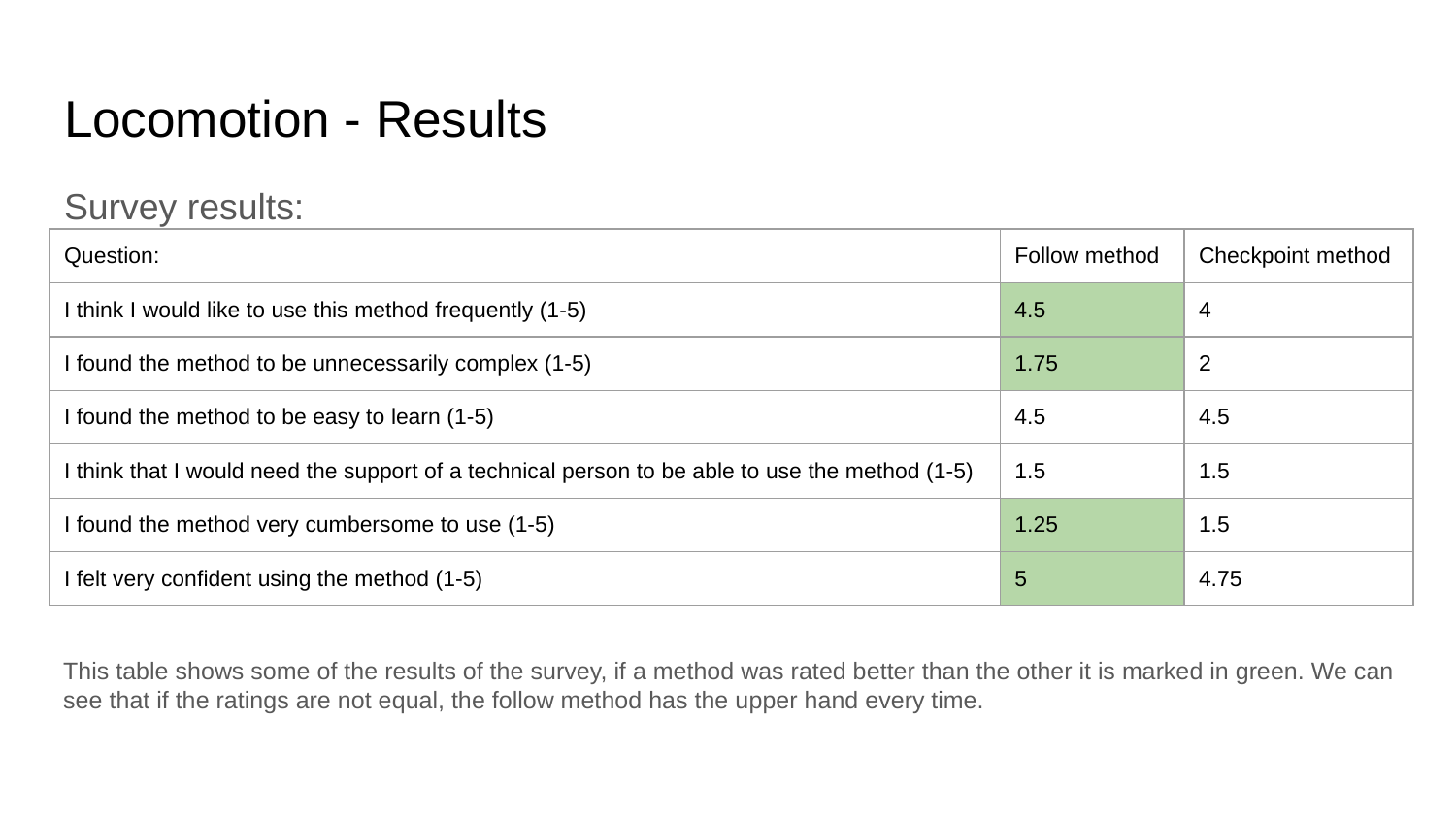

# Locomotion - Results
Survey results:

| Question: | Follow method | Checkpoint method |
| --- | --- | --- |
| I think I would like to use this method frequently (1-5) | 4.5 | 4 |
| I found the method to be unnecessarily complex (1-5) | 1.75 | 2 |
| I found the method to be easy to learn (1-5) | 4.5 | 4.5 |
| I think that I would need the support of a technical person to be able to use the method (1-5) | 1.5 | 1.5 |
| I found the method very cumbersome to use (1-5) | 1.25 | 1.5 |
| I felt very confident using the method (1-5) | 5 | 4.75 |
This table shows some of the results of the survey, if a method was rated better than the other it is marked in green. We can see that if the ratings are not equal, the follow method has the upper hand every time.